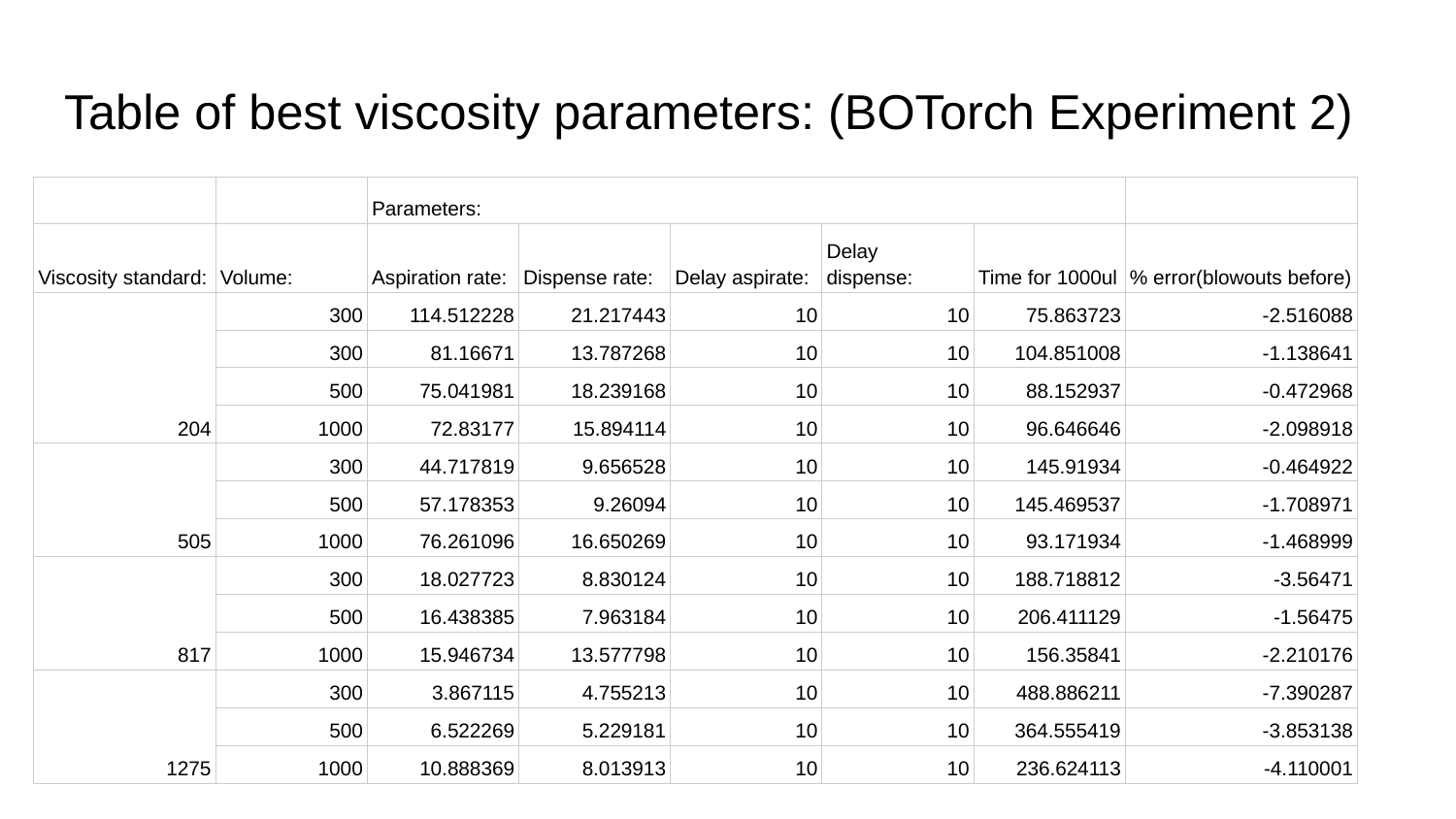

# Table of best viscosity parameters: (BOTorch Experiment 2)
|  |  | Parameters: |  |  |  |  |  |
| --- | --- | --- | --- | --- | --- | --- | --- |
| Viscosity standard: | Volume: | Aspiration rate: | Dispense rate: | Delay aspirate: | Delay dispense: | Time for 1000ul | % error(blowouts before) |
| 204 | 300 | 114.512228 | 21.217443 | 10 | 10 | 75.863723 | -2.516088 |
|  | 300 | 81.16671 | 13.787268 | 10 | 10 | 104.851008 | -1.138641 |
|  | 500 | 75.041981 | 18.239168 | 10 | 10 | 88.152937 | -0.472968 |
|  | 1000 | 72.83177 | 15.894114 | 10 | 10 | 96.646646 | -2.098918 |
| 505 | 300 | 44.717819 | 9.656528 | 10 | 10 | 145.91934 | -0.464922 |
|  | 500 | 57.178353 | 9.26094 | 10 | 10 | 145.469537 | -1.708971 |
|  | 1000 | 76.261096 | 16.650269 | 10 | 10 | 93.171934 | -1.468999 |
| 817 | 300 | 18.027723 | 8.830124 | 10 | 10 | 188.718812 | -3.56471 |
|  | 500 | 16.438385 | 7.963184 | 10 | 10 | 206.411129 | -1.56475 |
|  | 1000 | 15.946734 | 13.577798 | 10 | 10 | 156.35841 | -2.210176 |
| 1275 | 300 | 3.867115 | 4.755213 | 10 | 10 | 488.886211 | -7.390287 |
|  | 500 | 6.522269 | 5.229181 | 10 | 10 | 364.555419 | -3.853138 |
|  | 1000 | 10.888369 | 8.013913 | 10 | 10 | 236.624113 | -4.110001 |